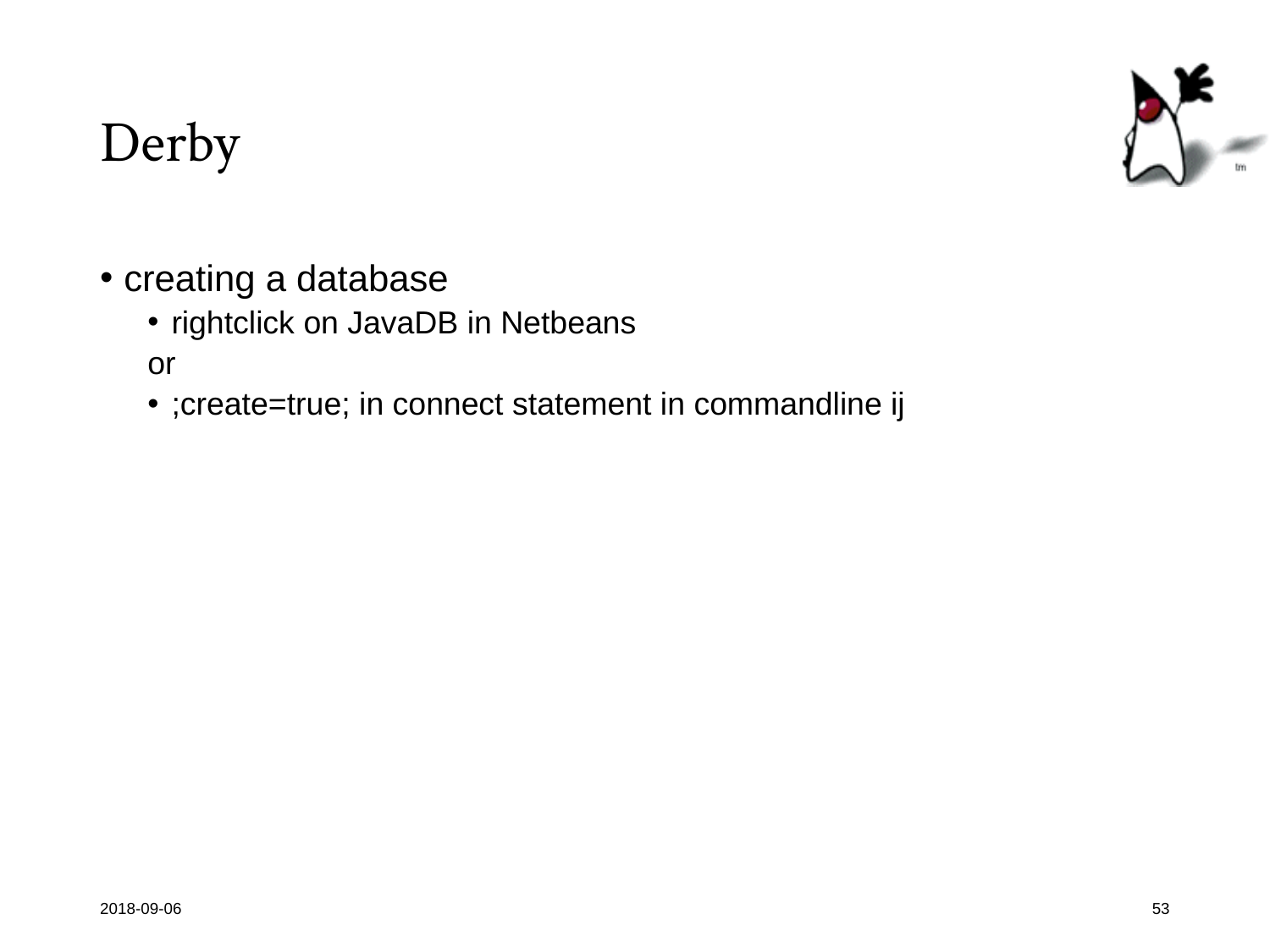

# Derby
creating a database
rightclick on JavaDB in Netbeans
or
;create=true; in connect statement in commandline ij
2018-09-06
53